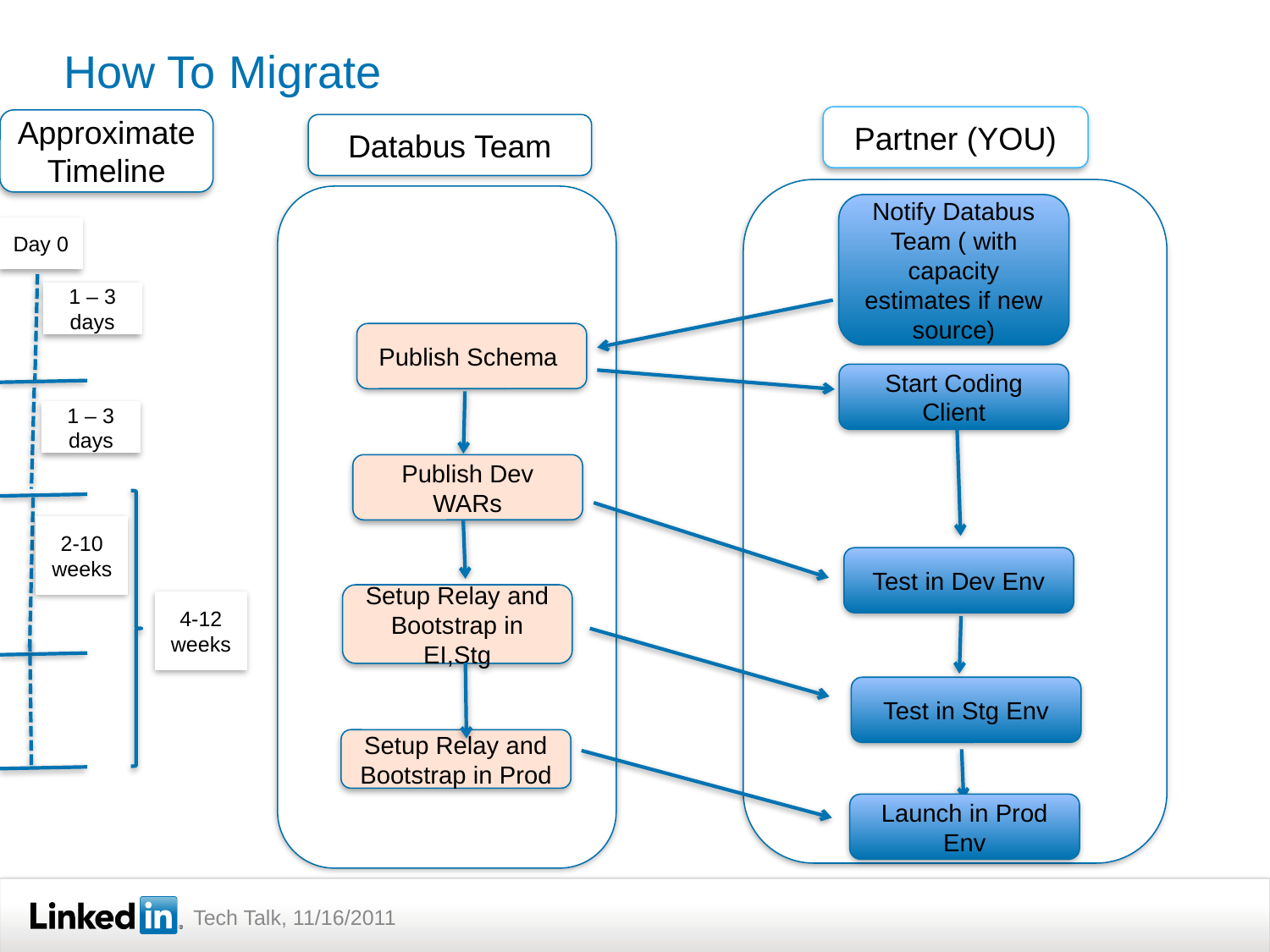

# How To Migrate
Partner (YOU)

Approximate Timeline
Databus Team

Notify Databus Team ( with capacity estimates if new source)
Day 0
1 – 3 days
Publish Schema
Start Coding Client
1 – 3 days
Publish Dev WARs

4-12 weeks
2-10 weeks
Test in Dev Env
Setup Relay and Bootstrap in EI,Stg
Test in Stg Env
Setup Relay and Bootstrap in Prod
Launch in Prod Env